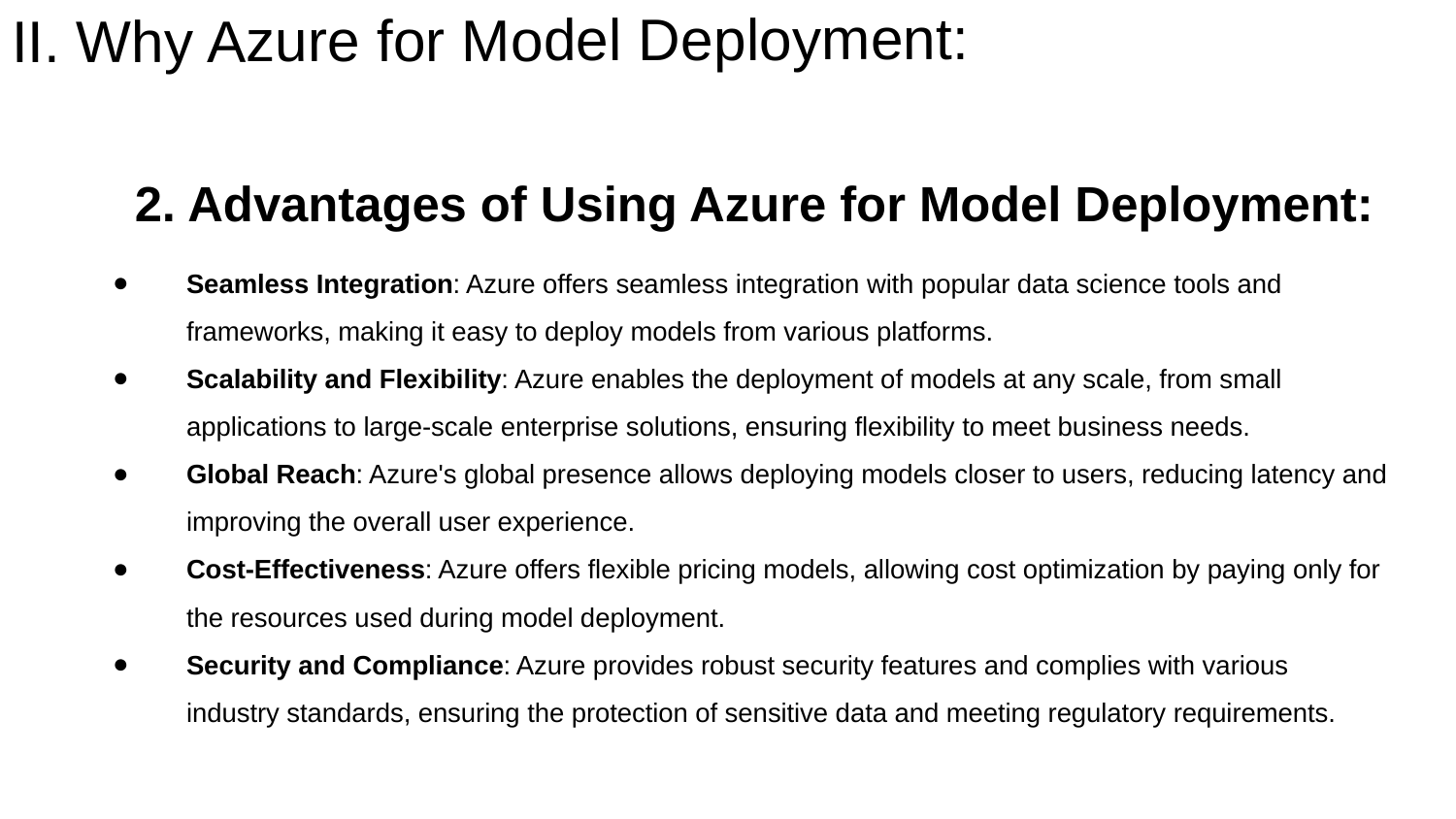

II. Why Azure for Model Deployment:

2. Advantages of Using Azure for Model Deployment:
Seamless Integration: Azure offers seamless integration with popular data science tools and frameworks, making it easy to deploy models from various platforms.
Scalability and Flexibility: Azure enables the deployment of models at any scale, from small applications to large-scale enterprise solutions, ensuring flexibility to meet business needs.
Global Reach: Azure's global presence allows deploying models closer to users, reducing latency and improving the overall user experience.
Cost-Effectiveness: Azure offers flexible pricing models, allowing cost optimization by paying only for the resources used during model deployment.
Security and Compliance: Azure provides robust security features and complies with various industry standards, ensuring the protection of sensitive data and meeting regulatory requirements.